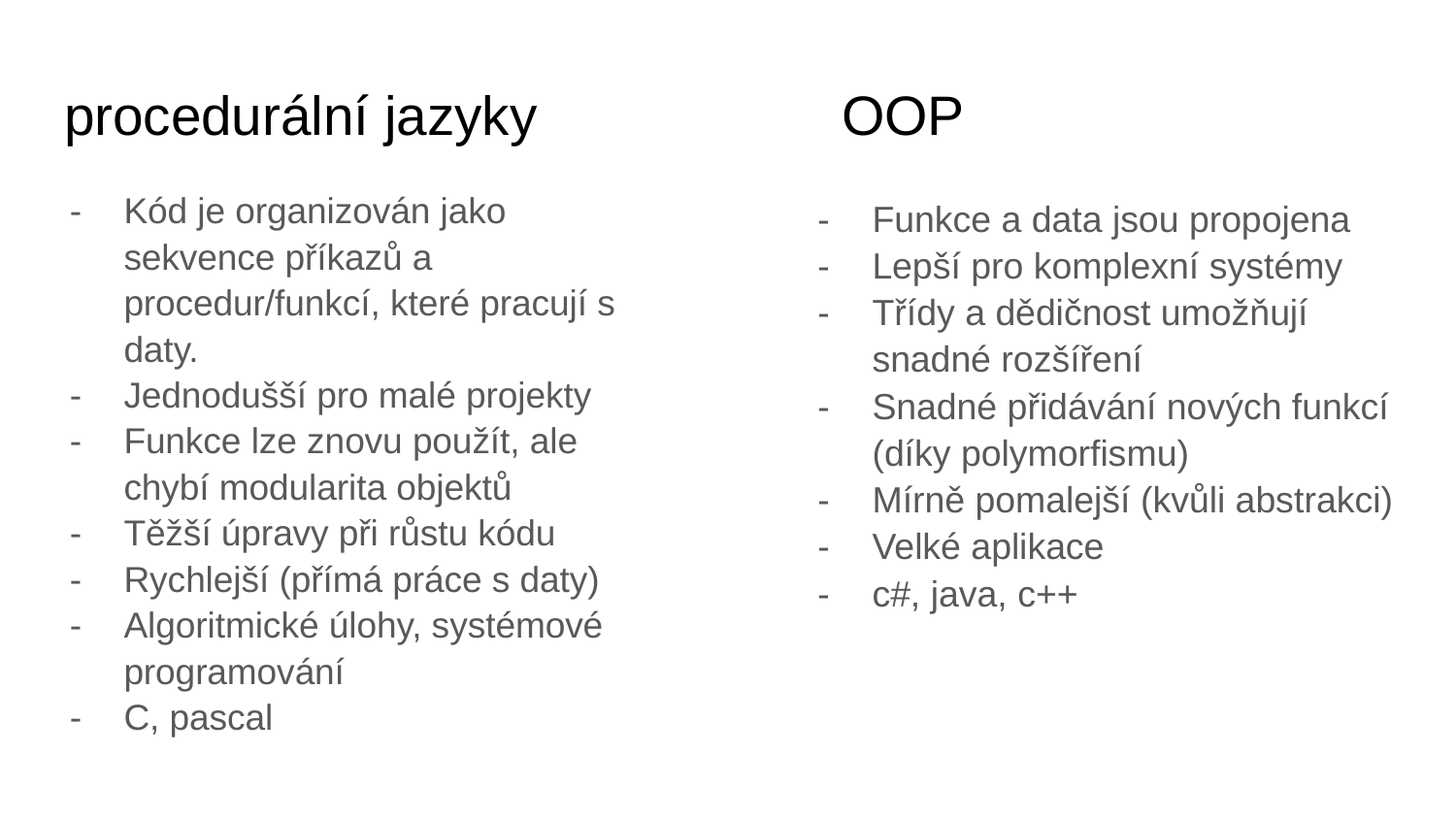

# procedurální jazyky
OOP
Kód je organizován jako sekvence příkazů a procedur/funkcí, které pracují s daty.
Jednodušší pro malé projekty
Funkce lze znovu použít, ale chybí modularita objektů
Těžší úpravy při růstu kódu
Rychlejší (přímá práce s daty)
Algoritmické úlohy, systémové programování
C, pascal
Funkce a data jsou propojena
Lepší pro komplexní systémy
Třídy a dědičnost umožňují snadné rozšíření
Snadné přidávání nových funkcí (díky polymorfismu)
Mírně pomalejší (kvůli abstrakci)
Velké aplikace
c#, java, c++